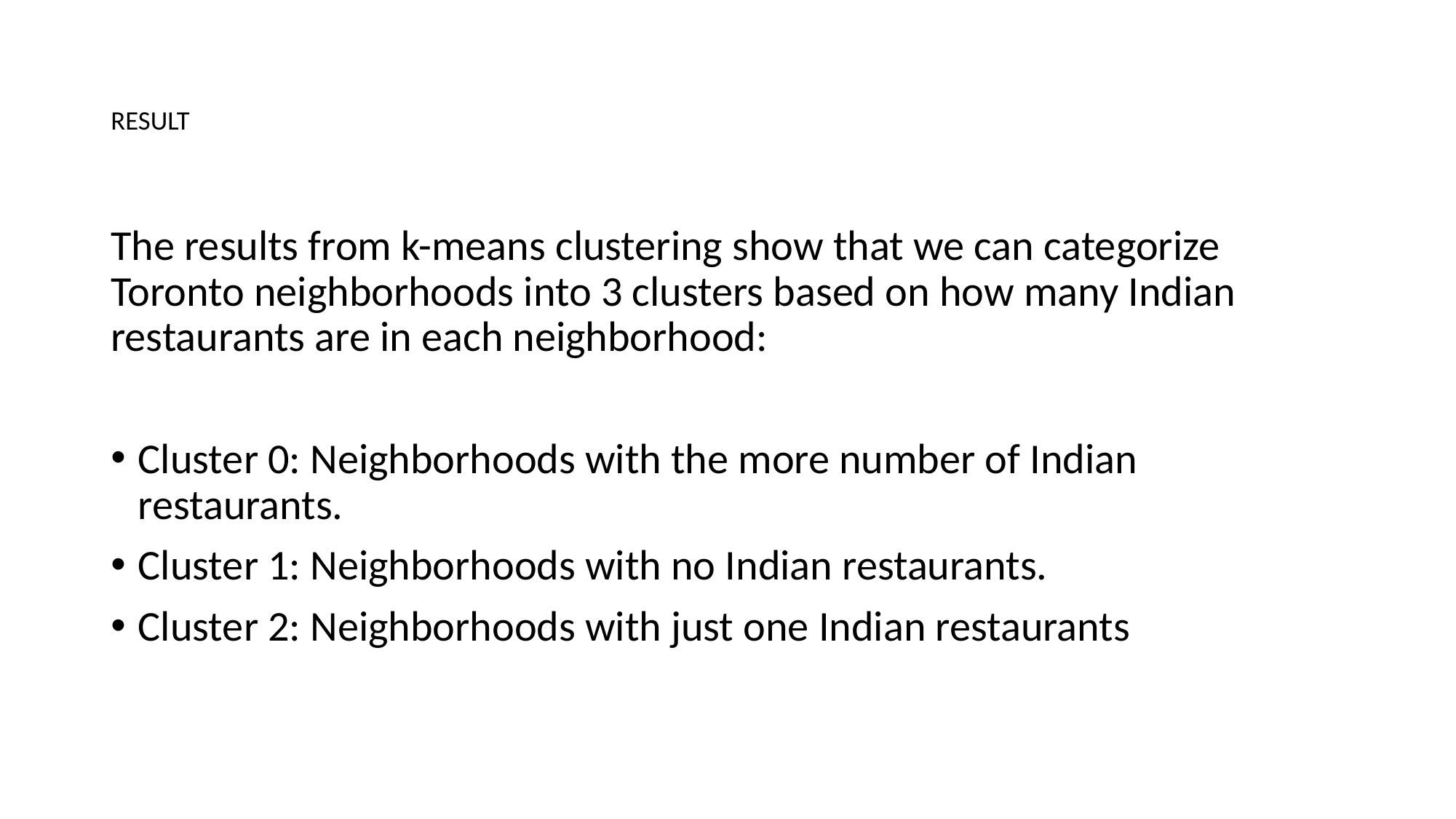

# RESULT
The results from k-means clustering show that we can categorize Toronto neighborhoods into 3 clusters based on how many Indian restaurants are in each neighborhood:

Cluster 0: Neighborhoods with the more number of Indian restaurants.
Cluster 1: Neighborhoods with no Indian restaurants.
Cluster 2: Neighborhoods with just one Indian restaurants